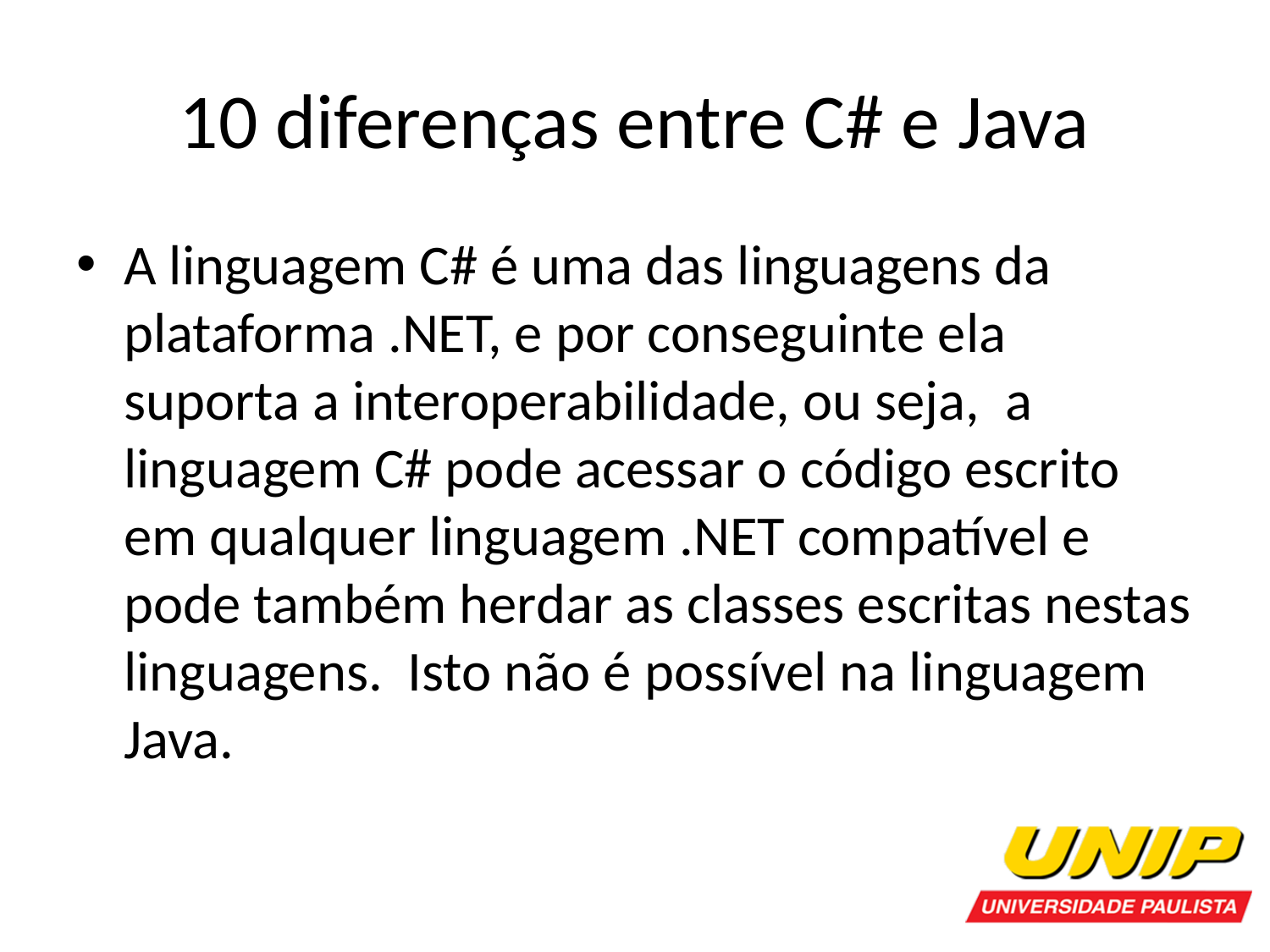

# 10 diferenças entre C# e Java
A linguagem C# é uma das linguagens da plataforma .NET, e por conseguinte ela suporta a interoperabilidade, ou seja,  a linguagem C# pode acessar o código escrito em qualquer linguagem .NET compatível e pode também herdar as classes escritas nestas linguagens.  Isto não é possível na linguagem Java.